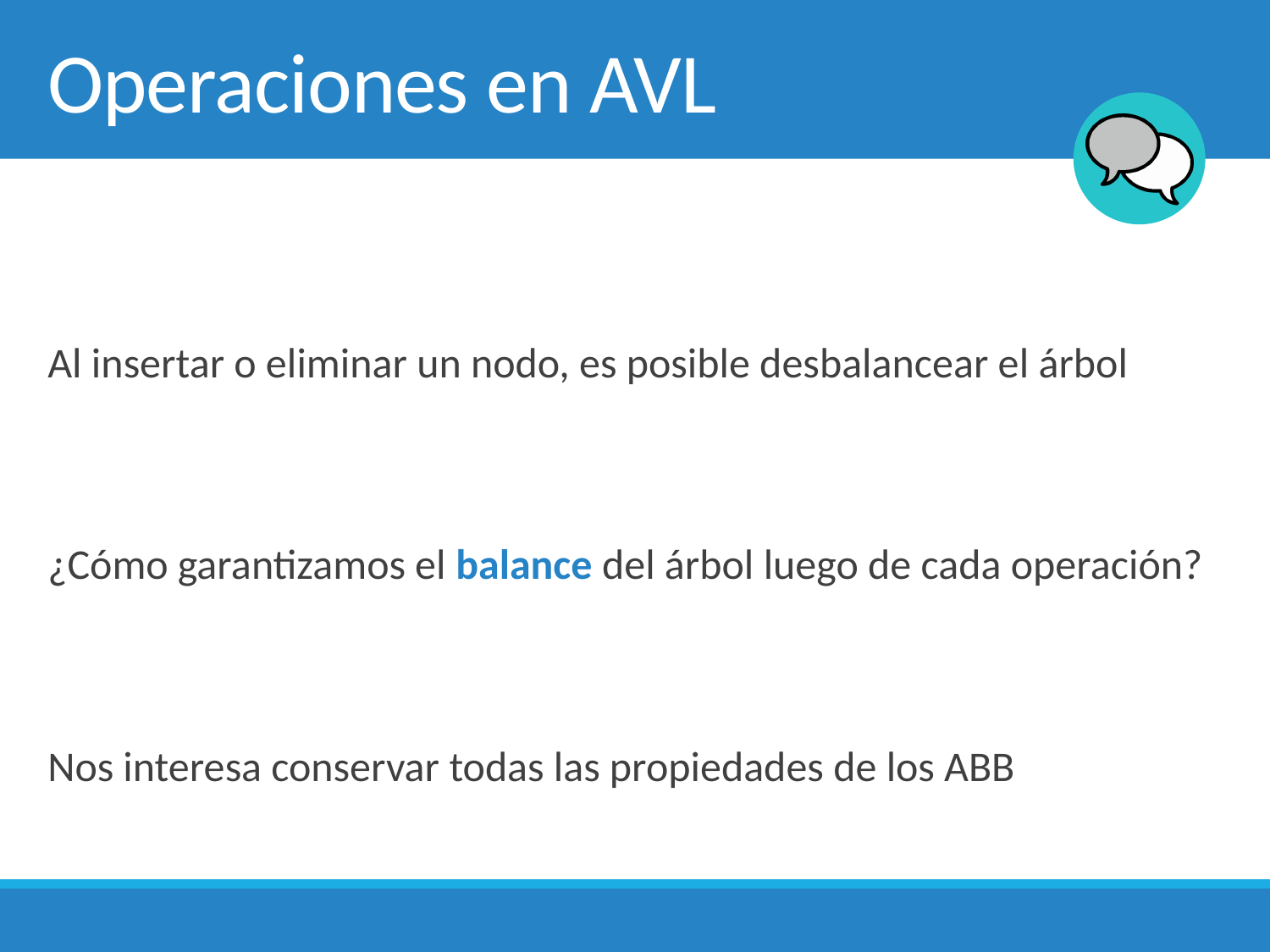

# Operaciones en AVL
Al insertar o eliminar un nodo, es posible desbalancear el árbol

¿Cómo garantizamos el balance del árbol luego de cada operación?

Nos interesa conservar todas las propiedades de los ABB